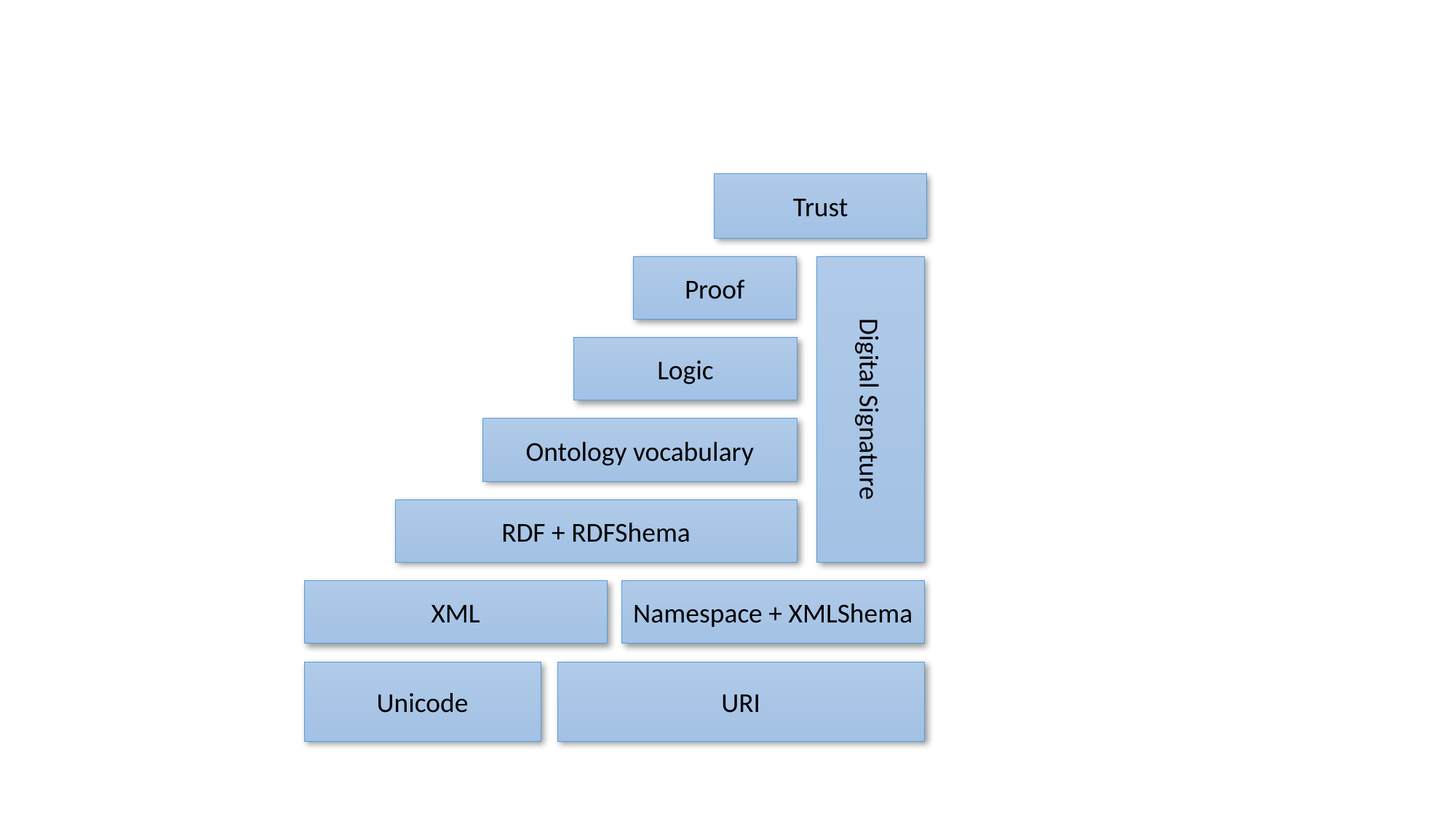

Trust
Proof
Digital Signature
Logic
Ontology vocabulary
RDF + RDFShema
XML
Namespace + XMLShema
Unicode
URI